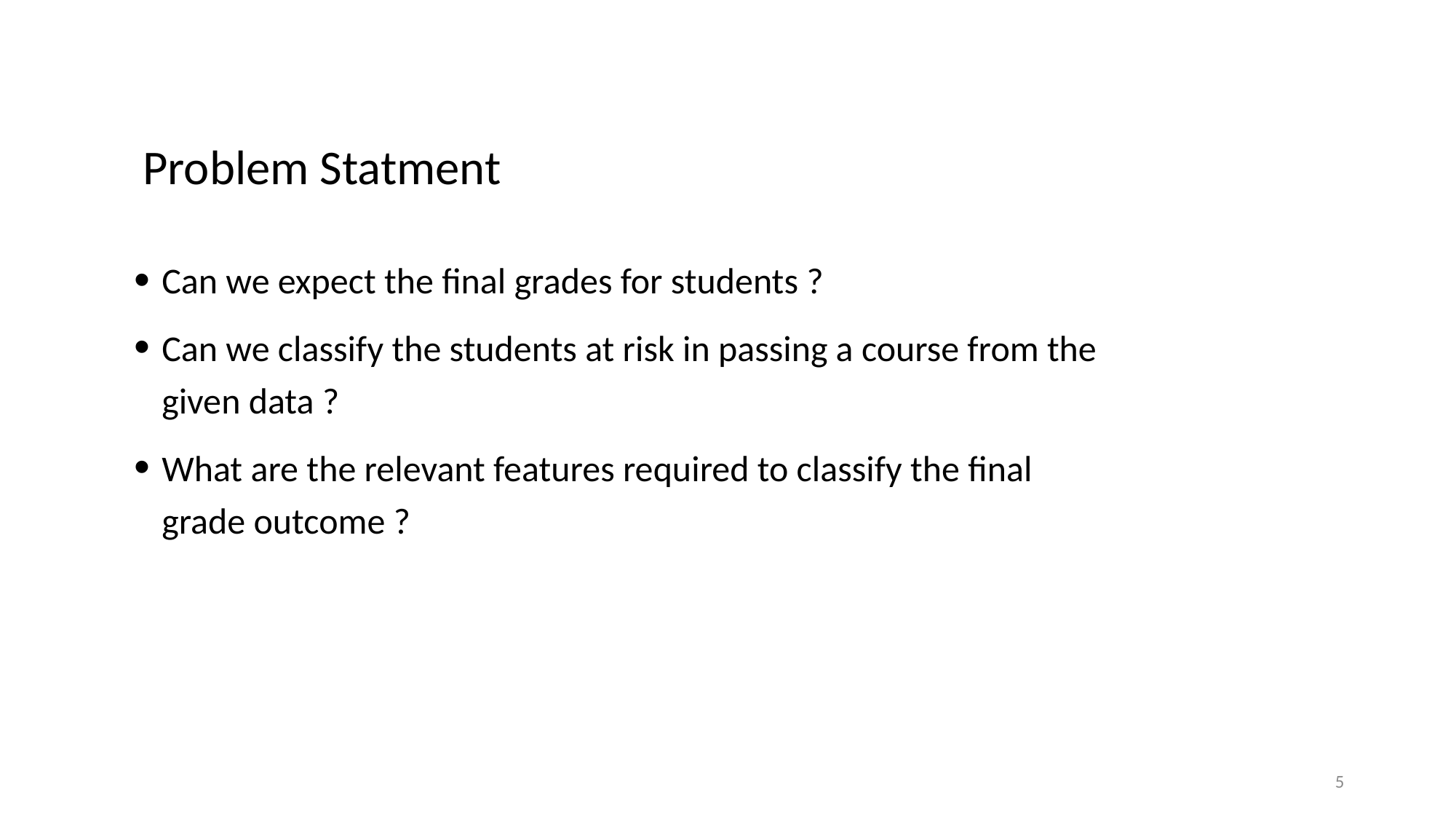

Problem Statment
Can we expect the final grades for students ?
Can we classify the students at risk in passing a course from the given data ?
What are the relevant features required to classify the final grade outcome ?
5